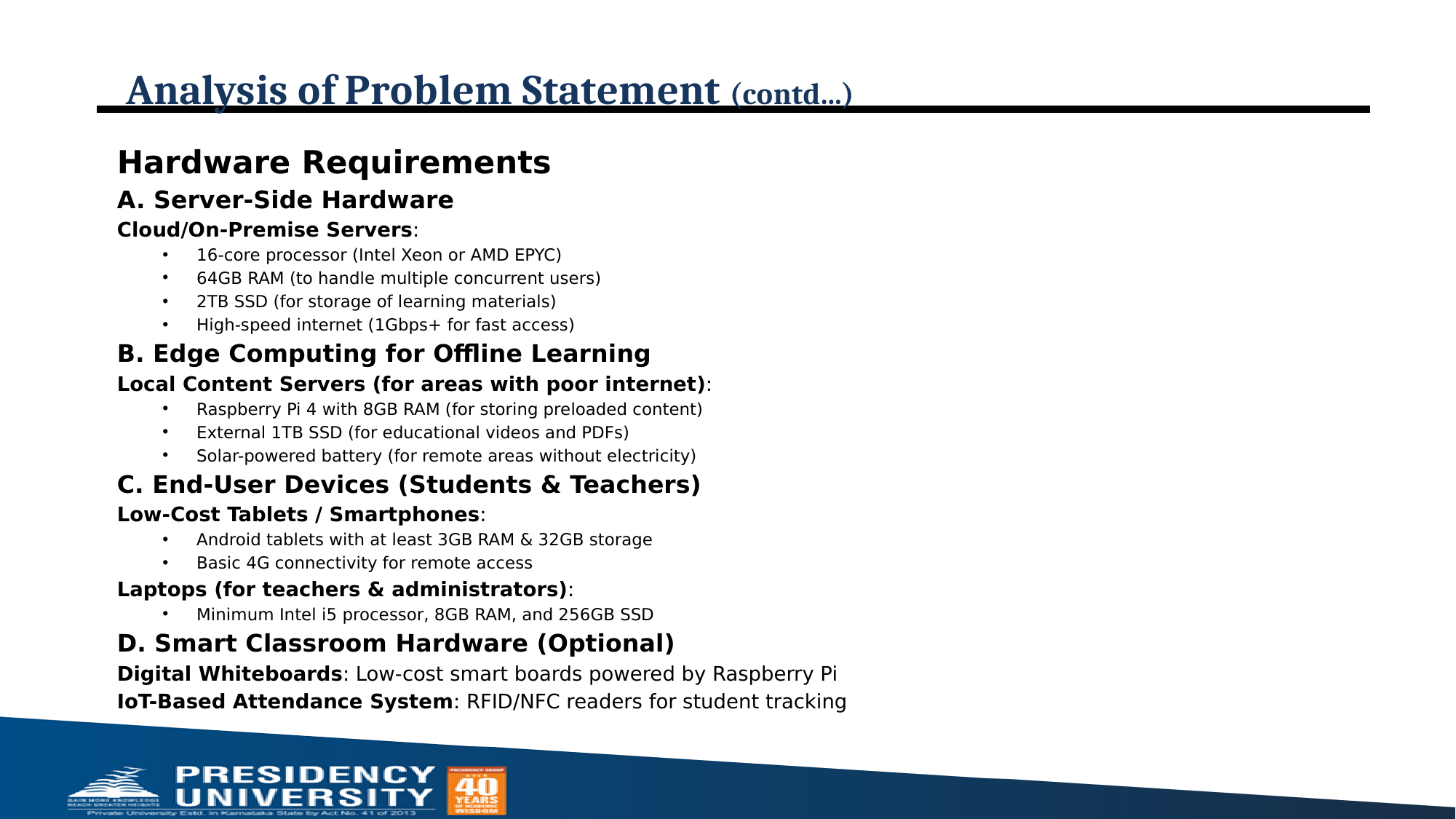

# Analysis of Problem Statement (contd...)
Hardware Requirements
A. Server-Side Hardware
Cloud/On-Premise Servers:
16-core processor (Intel Xeon or AMD EPYC)
64GB RAM (to handle multiple concurrent users)
2TB SSD (for storage of learning materials)
High-speed internet (1Gbps+ for fast access)
B. Edge Computing for Offline Learning
Local Content Servers (for areas with poor internet):
Raspberry Pi 4 with 8GB RAM (for storing preloaded content)
External 1TB SSD (for educational videos and PDFs)
Solar-powered battery (for remote areas without electricity)
C. End-User Devices (Students & Teachers)
Low-Cost Tablets / Smartphones:
Android tablets with at least 3GB RAM & 32GB storage
Basic 4G connectivity for remote access
Laptops (for teachers & administrators):
Minimum Intel i5 processor, 8GB RAM, and 256GB SSD
D. Smart Classroom Hardware (Optional)
Digital Whiteboards: Low-cost smart boards powered by Raspberry Pi
IoT-Based Attendance System: RFID/NFC readers for student tracking